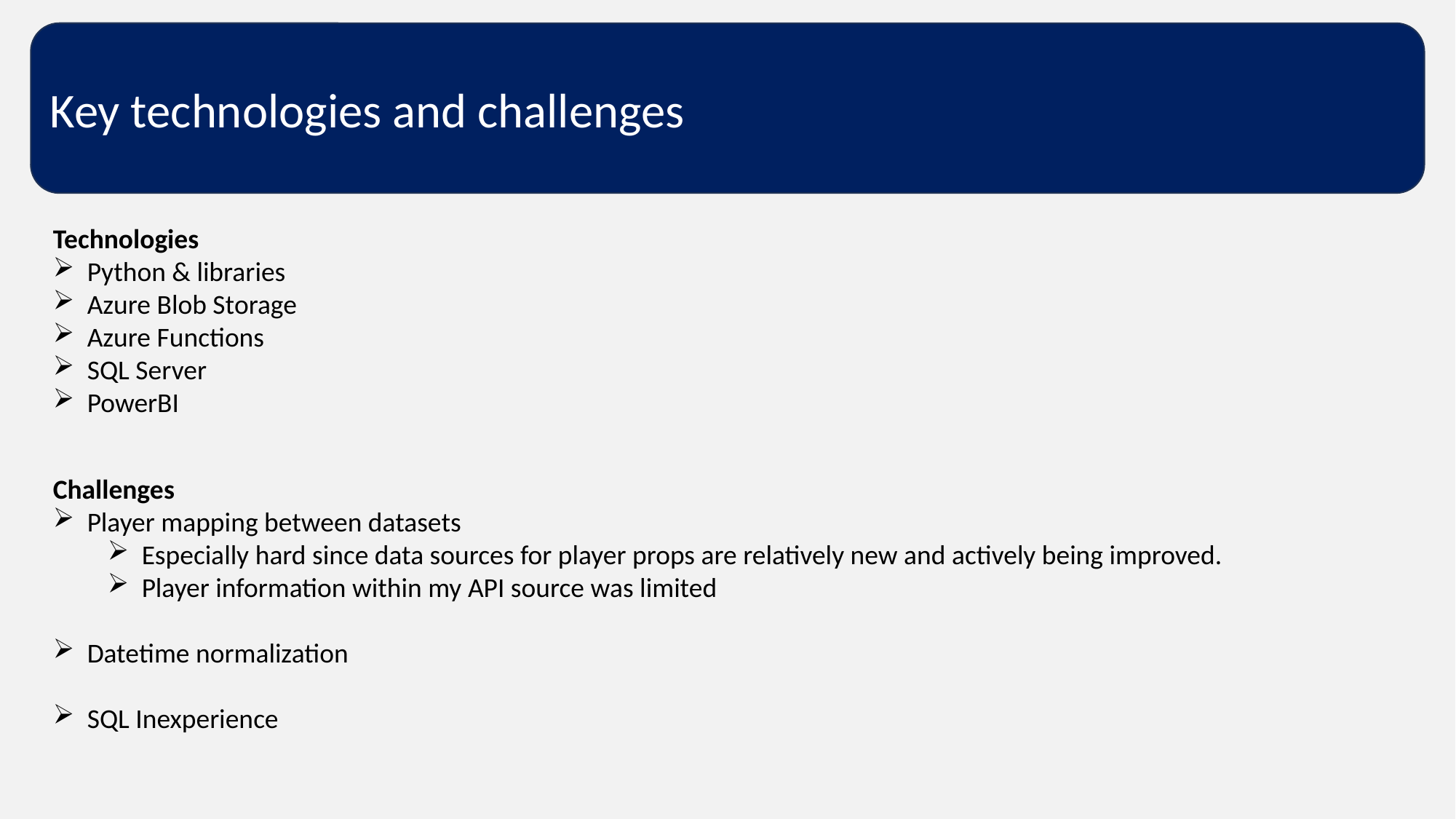

Key technologies and challenges
Technologies
Python & libraries
Azure Blob Storage
Azure Functions
SQL Server
PowerBI
Challenges
Player mapping between datasets
Especially hard since data sources for player props are relatively new and actively being improved.
Player information within my API source was limited

Datetime normalization

SQL Inexperience